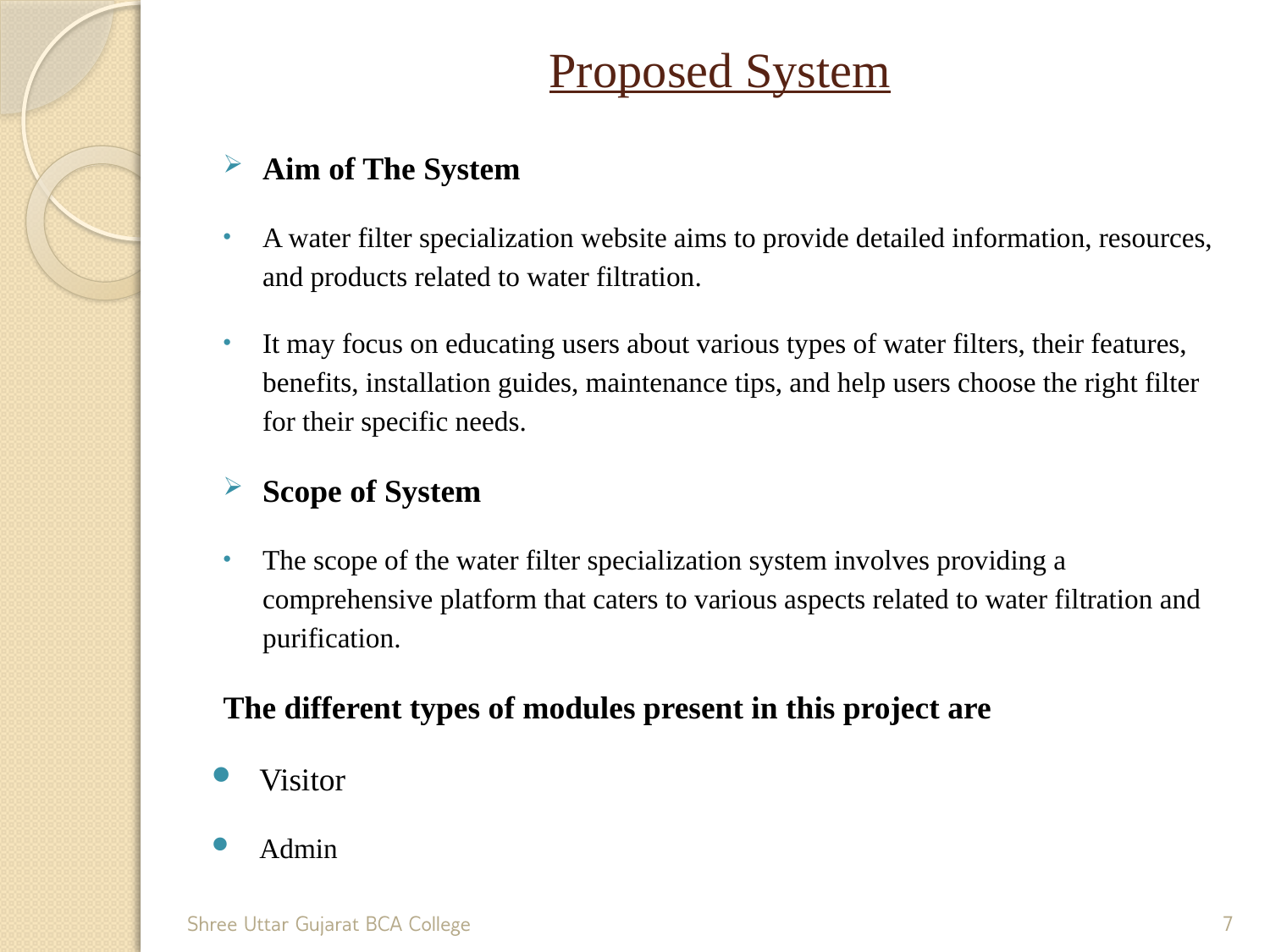

# Proposed System
Aim of The System
A water filter specialization website aims to provide detailed information, resources, and products related to water filtration.
It may focus on educating users about various types of water filters, their features, benefits, installation guides, maintenance tips, and help users choose the right filter for their specific needs.
Scope of System
The scope of the water filter specialization system involves providing a comprehensive platform that caters to various aspects related to water filtration and purification.
The different types of modules present in this project are
Visitor
Admin

Shree Uttar Gujarat BCA College
7